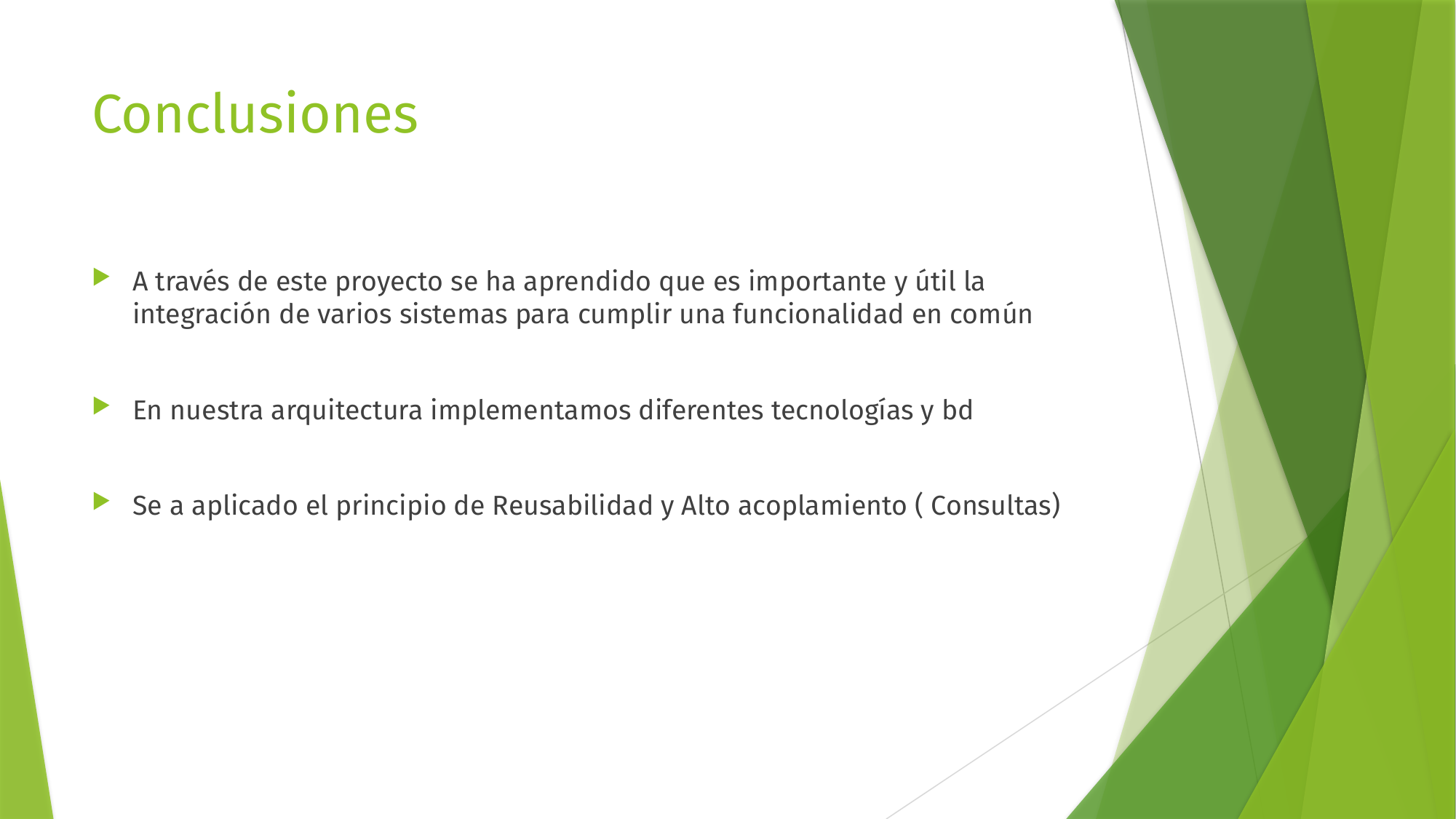

# Conclusiones
A través de este proyecto se ha aprendido que es importante y útil la integración de varios sistemas para cumplir una funcionalidad en común

En nuestra arquitectura implementamos diferentes tecnologías y bd

Se a aplicado el principio de Reusabilidad y Alto acoplamiento ( Consultas)